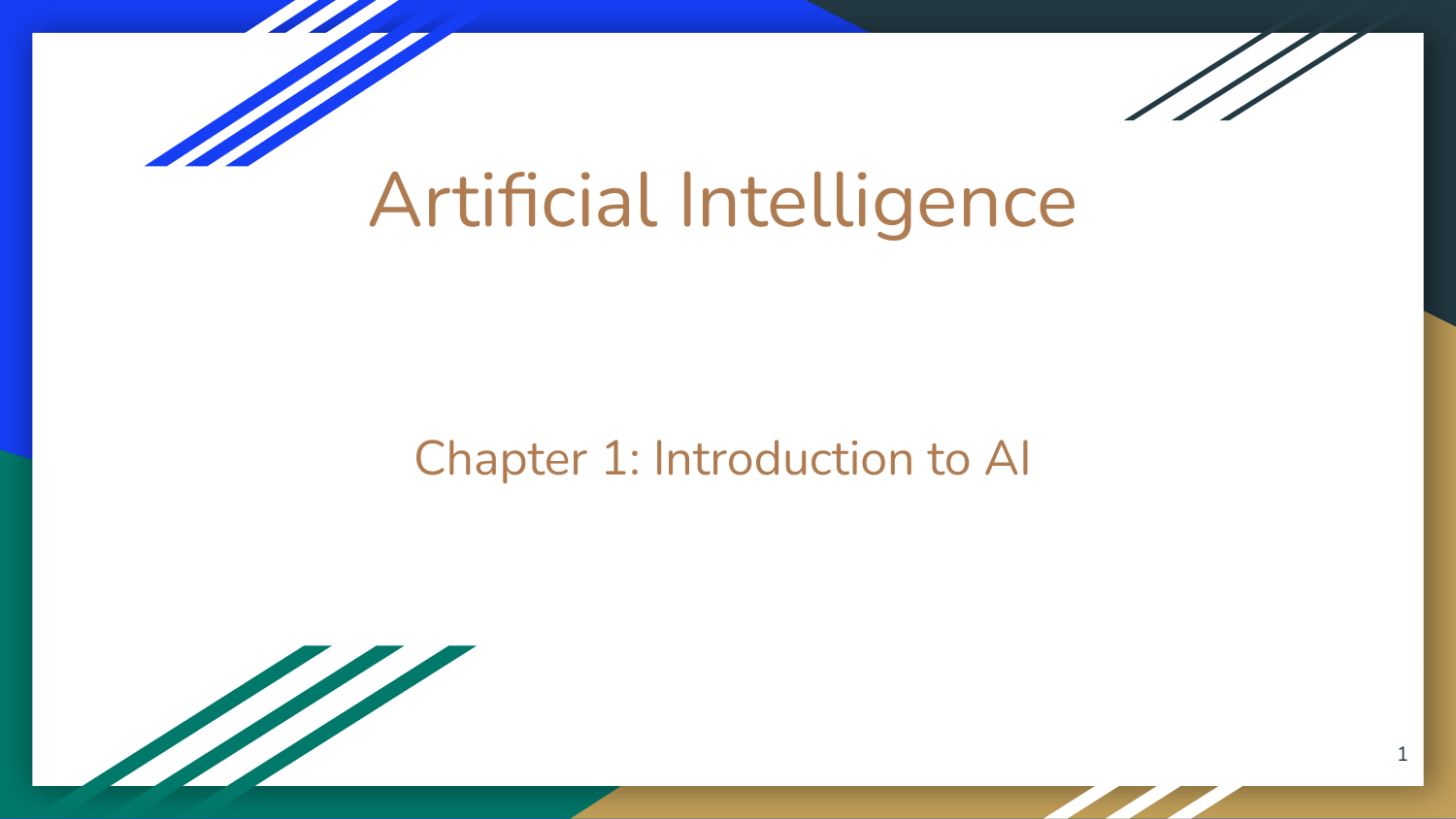

# Artificial Intelligence Chapter 1: Introduction to AI
1